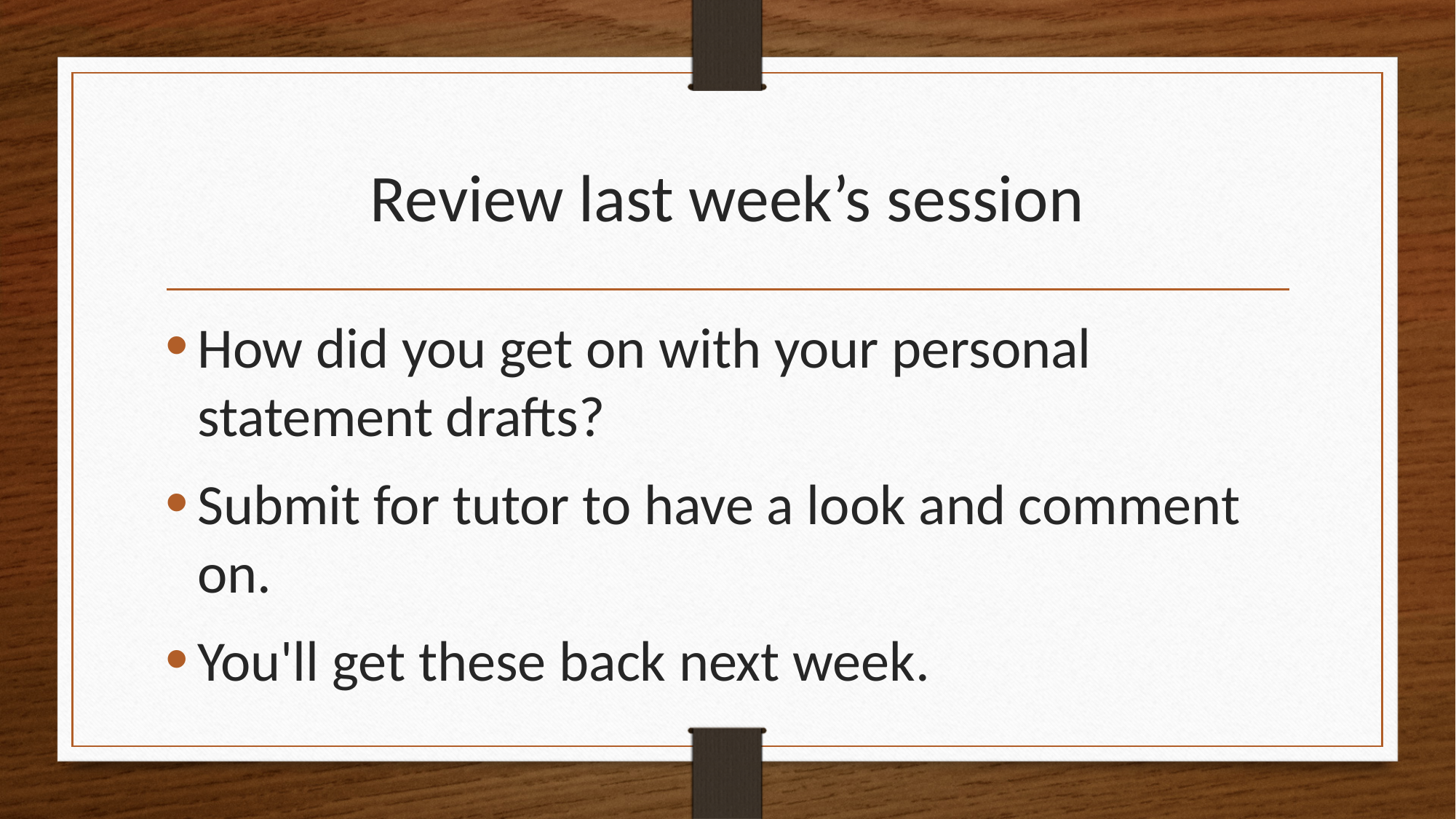

# Review last week’s session
How did you get on with your personal statement drafts?
Submit for tutor to have a look and comment on.
You'll get these back next week.